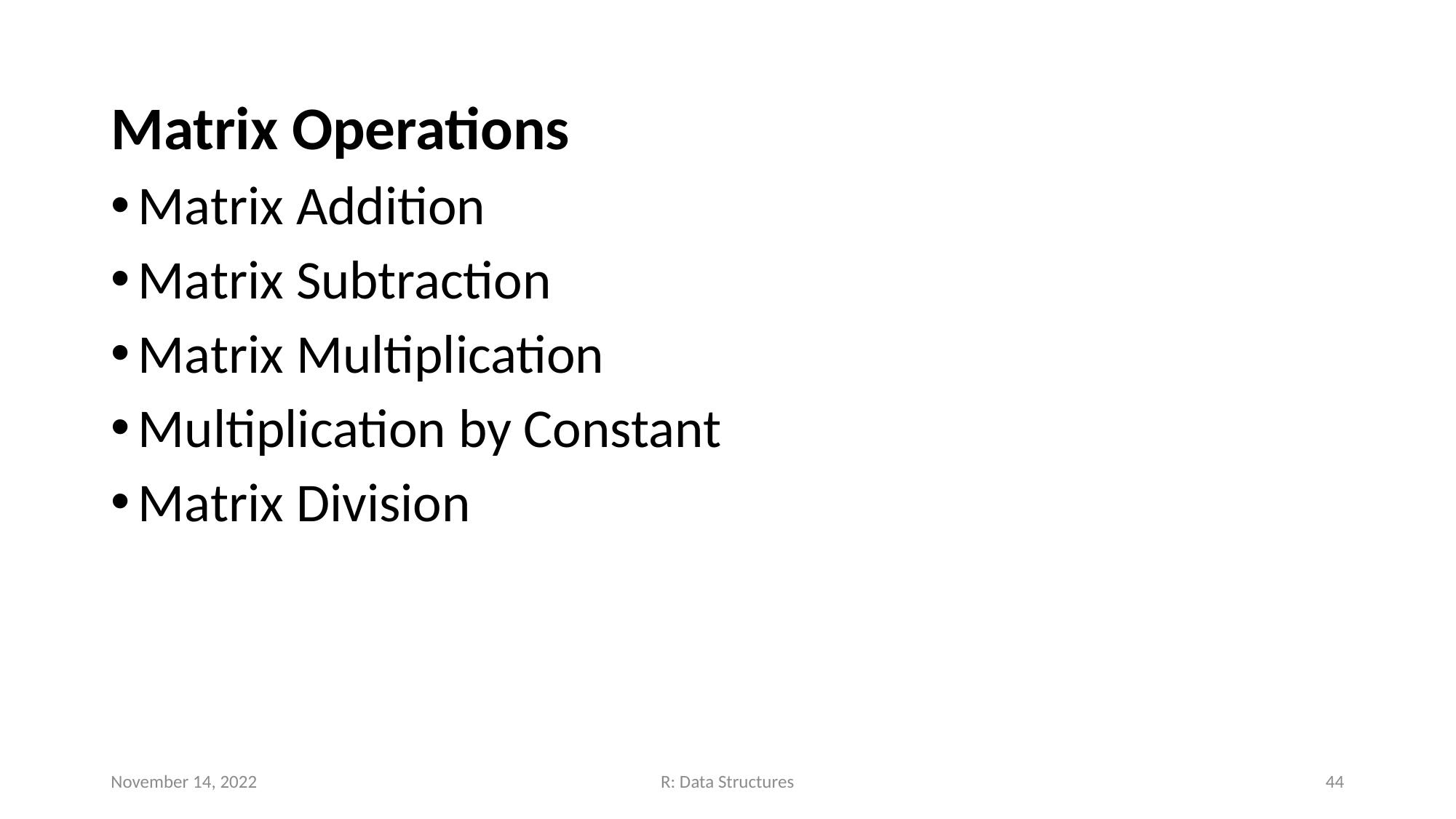

Matrix Operations
Matrix Addition
Matrix Subtraction
Matrix Multiplication
Multiplication by Constant
Matrix Division
November 14, 2022
R: Data Structures
44